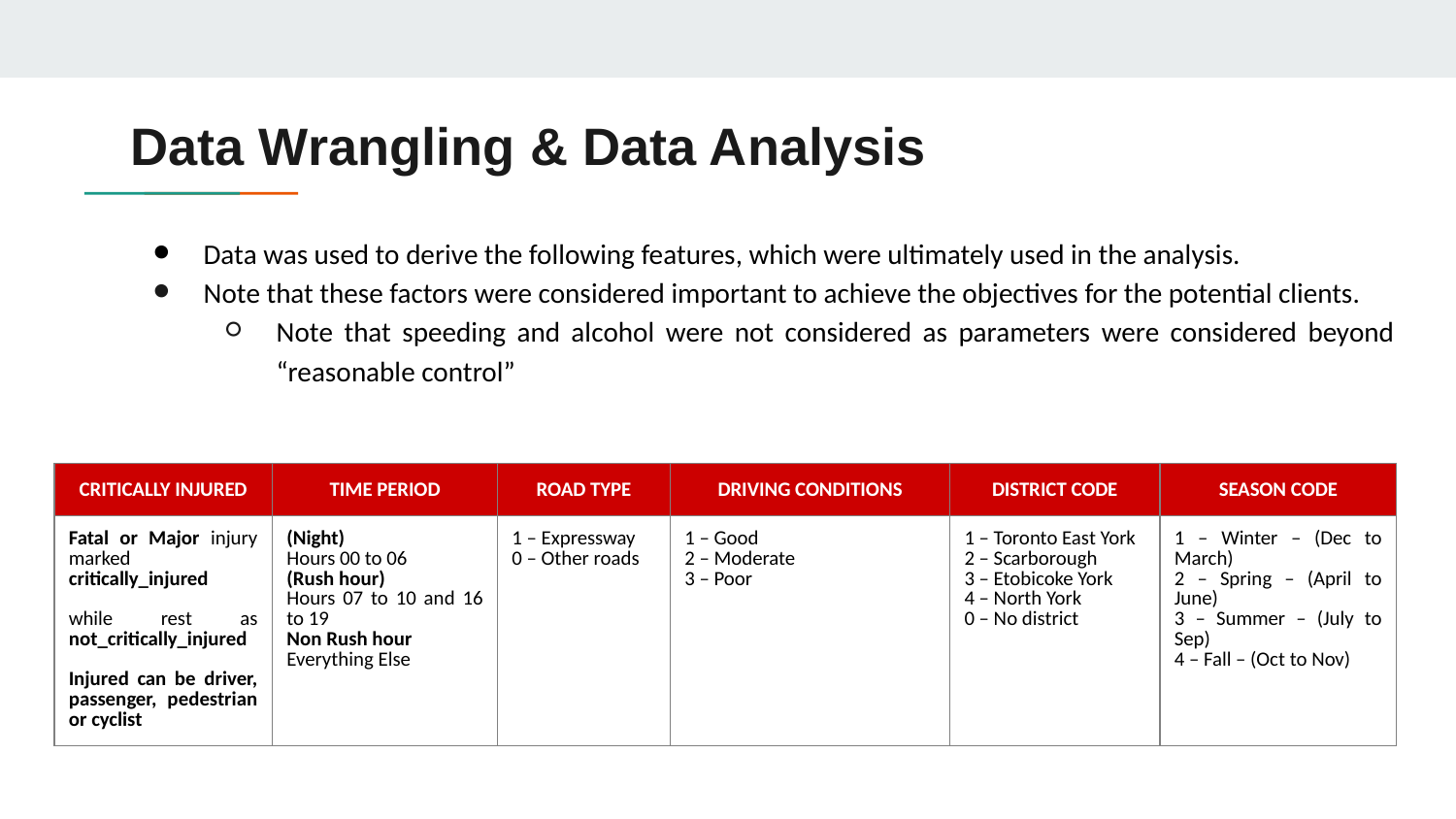

# Data Wrangling & Data Analysis
Data was used to derive the following features, which were ultimately used in the analysis.
Note that these factors were considered important to achieve the objectives for the potential clients.
Note that speeding and alcohol were not considered as parameters were considered beyond “reasonable control”
| CRITICALLY INJURED | TIME PERIOD | ROAD TYPE | DRIVING CONDITIONS | DISTRICT CODE | SEASON CODE |
| --- | --- | --- | --- | --- | --- |
| Fatal or Major injury marked critically\_injured while rest as not\_critically\_injured Injured can be driver, passenger, pedestrian or cyclist | (Night) Hours 00 to 06 (Rush hour) Hours 07 to 10 and 16 to 19 Non Rush hour Everything Else | 1 – Expressway 0 – Other roads | 1 – Good 2 – Moderate 3 – Poor | 1 – Toronto East York 2 – Scarborough 3 – Etobicoke York 4 – North York 0 – No district | 1 – Winter – (Dec to March) 2 – Spring – (April to June) 3 – Summer – (July to Sep) 4 – Fall – (Oct to Nov) |